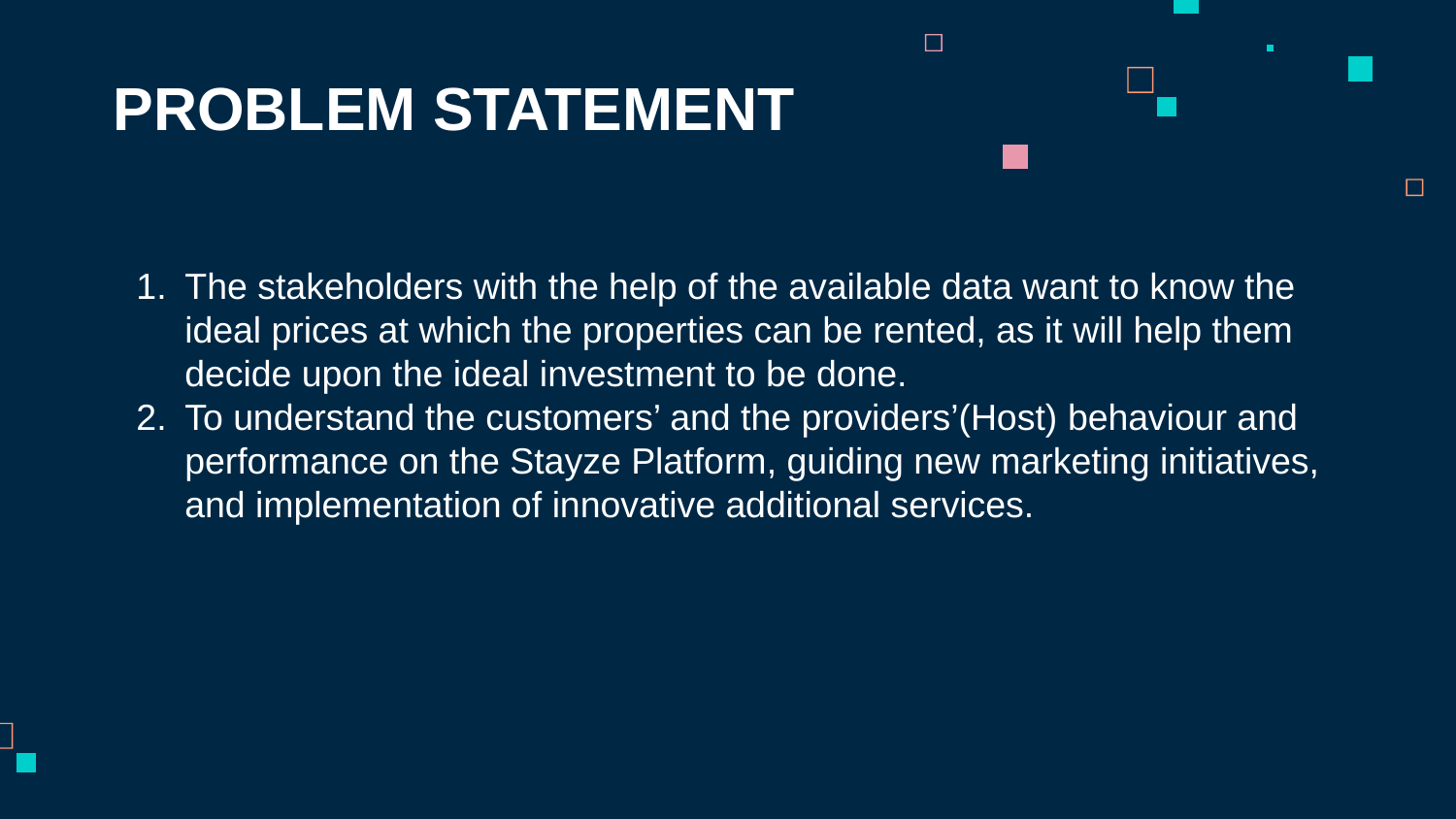

# PROBLEM STATEMENT
The stakeholders with the help of the available data want to know the ideal prices at which the properties can be rented, as it will help them decide upon the ideal investment to be done.
To understand the customers’ and the providers’(Host) behaviour and performance on the Stayze Platform, guiding new marketing initiatives, and implementation of innovative additional services.